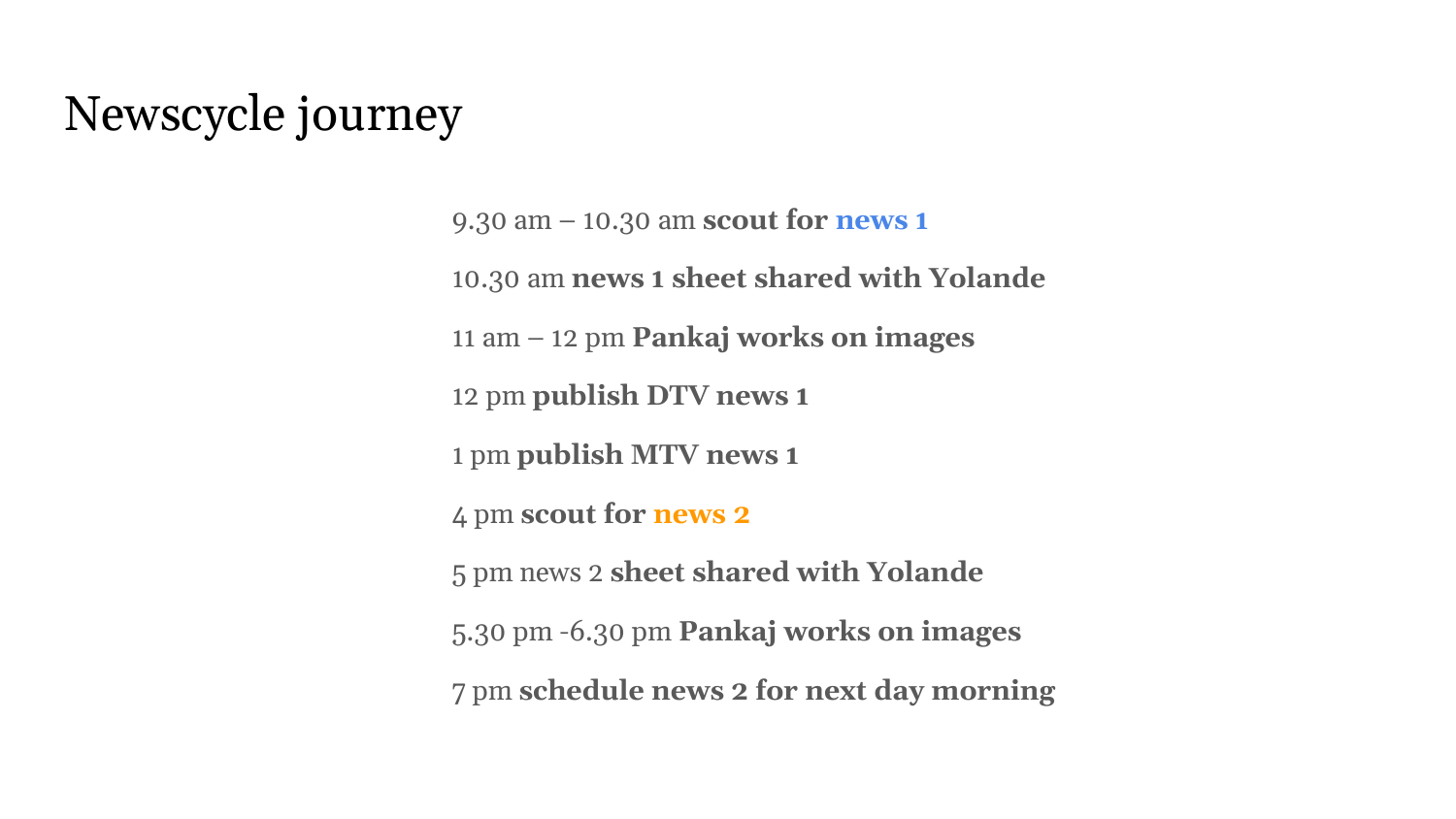

# Newscycle journey
9.30 am – 10.30 am scout for news 1
10.30 am news 1 sheet shared with Yolande
11 am – 12 pm Pankaj works on images
12 pm publish DTV news 1
1 pm publish MTV news 1
4 pm scout for news 2
5 pm news 2 sheet shared with Yolande
5.30 pm -6.30 pm Pankaj works on images
7 pm schedule news 2 for next day morning